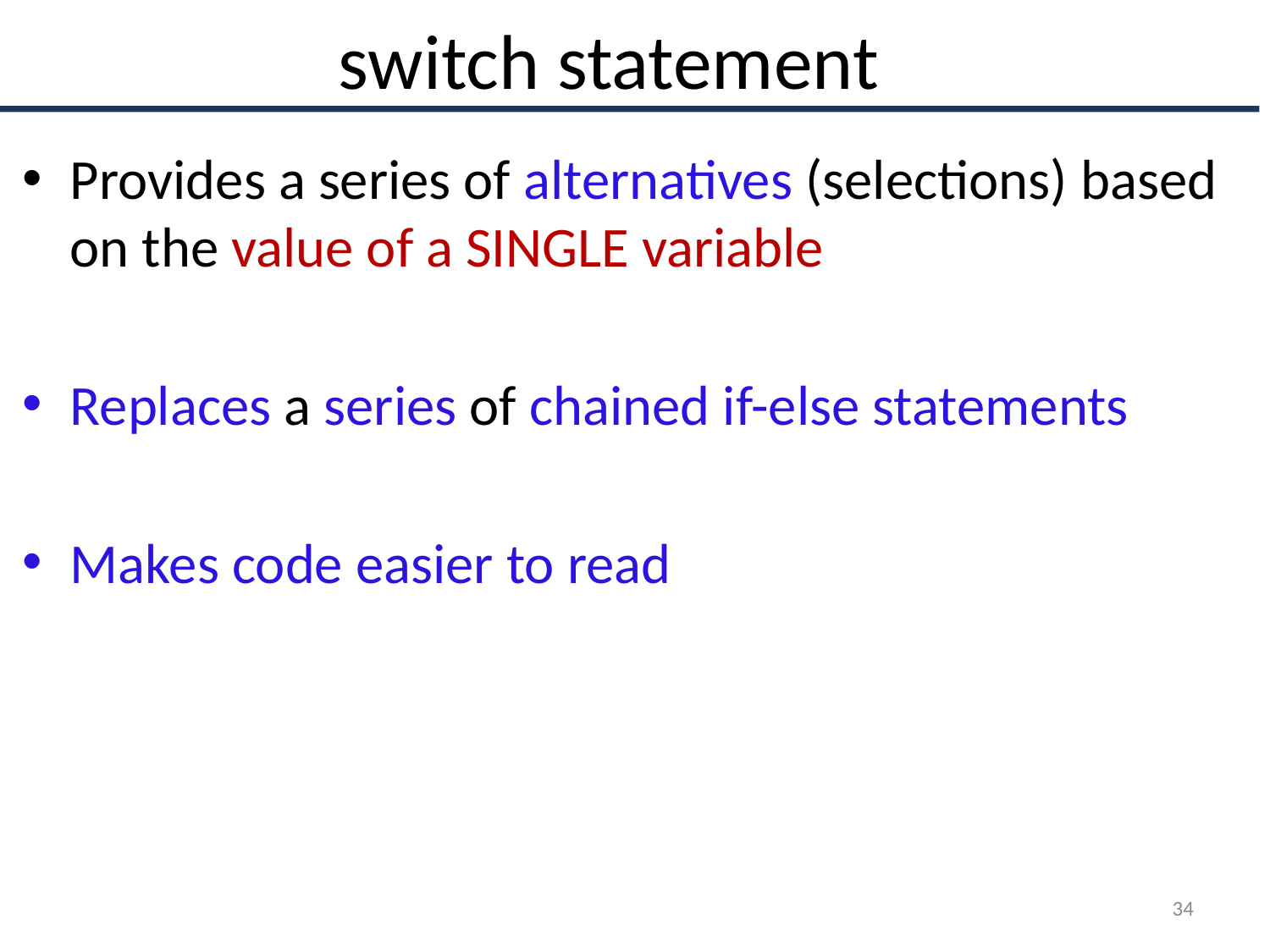

# switch statement

Provides a series of alternatives (selections) based on the value of a SINGLE variable

Replaces a series of chained if-else statements

Makes code easier to read

34